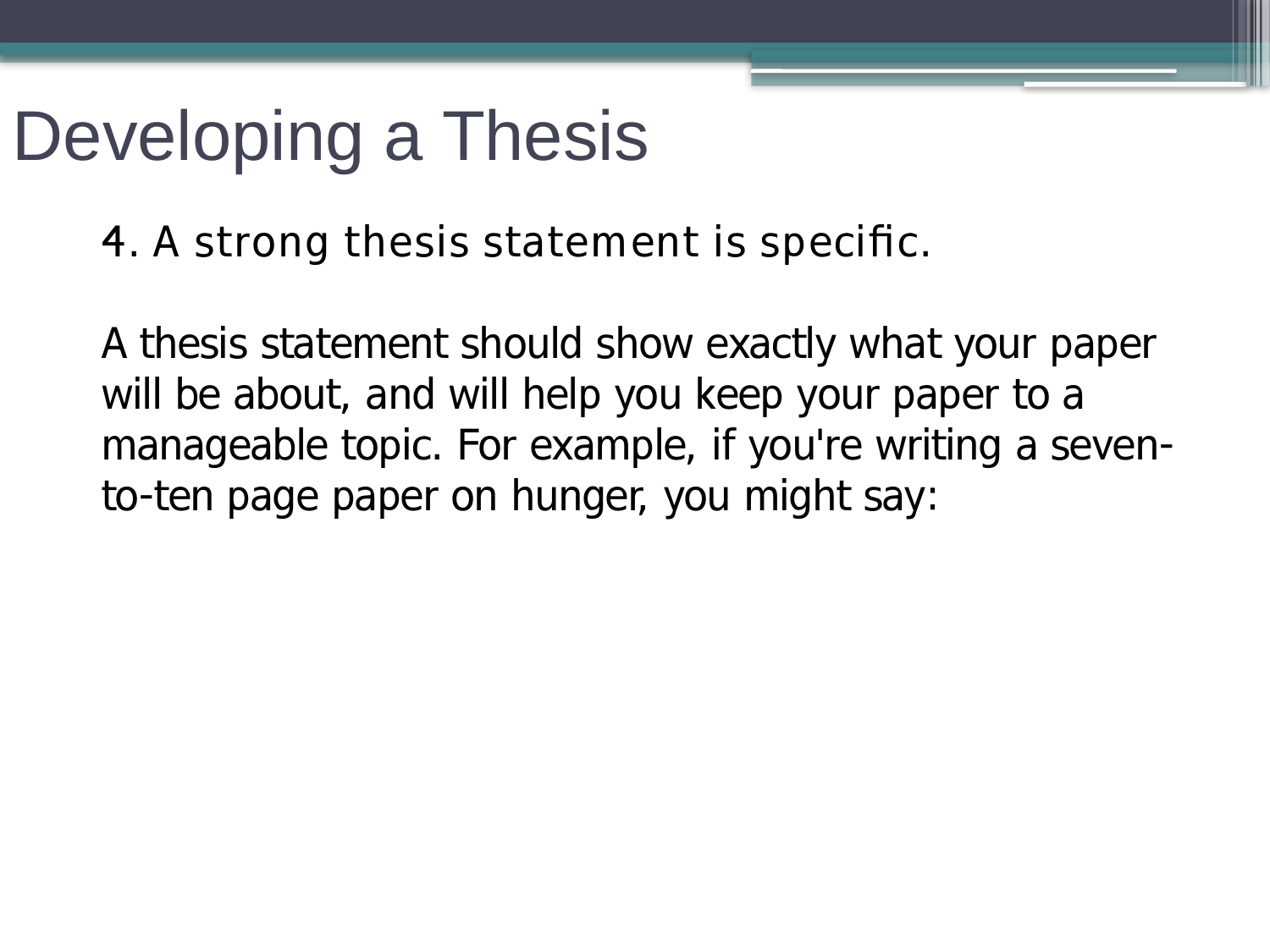

# Developing a Thesis
4. A strong thesis statement is specific.

A thesis statement should show exactly what your paper will be about, and will help you keep your paper to a manageable topic. For example, if you're writing a seven-to-ten page paper on hunger, you might say: